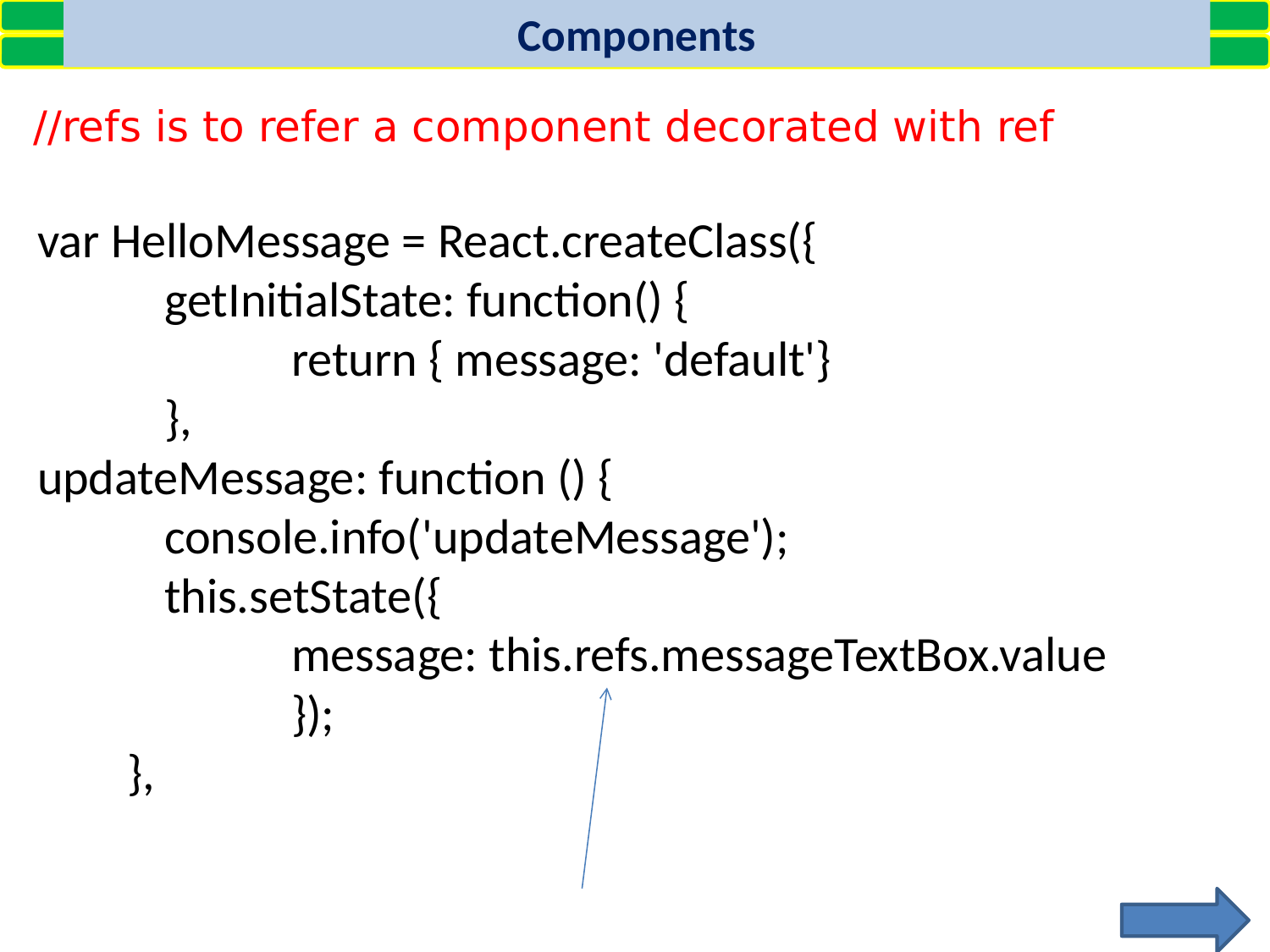

Components

//refs is to refer a component decorated with ref

var HelloMessage = React.createClass({
	getInitialState: function() {
		return { message: 'default'}
	},
updateMessage: function () {
	console.info('updateMessage');
	this.setState({
		message: this.refs.messageTextBox.value
		});
        },